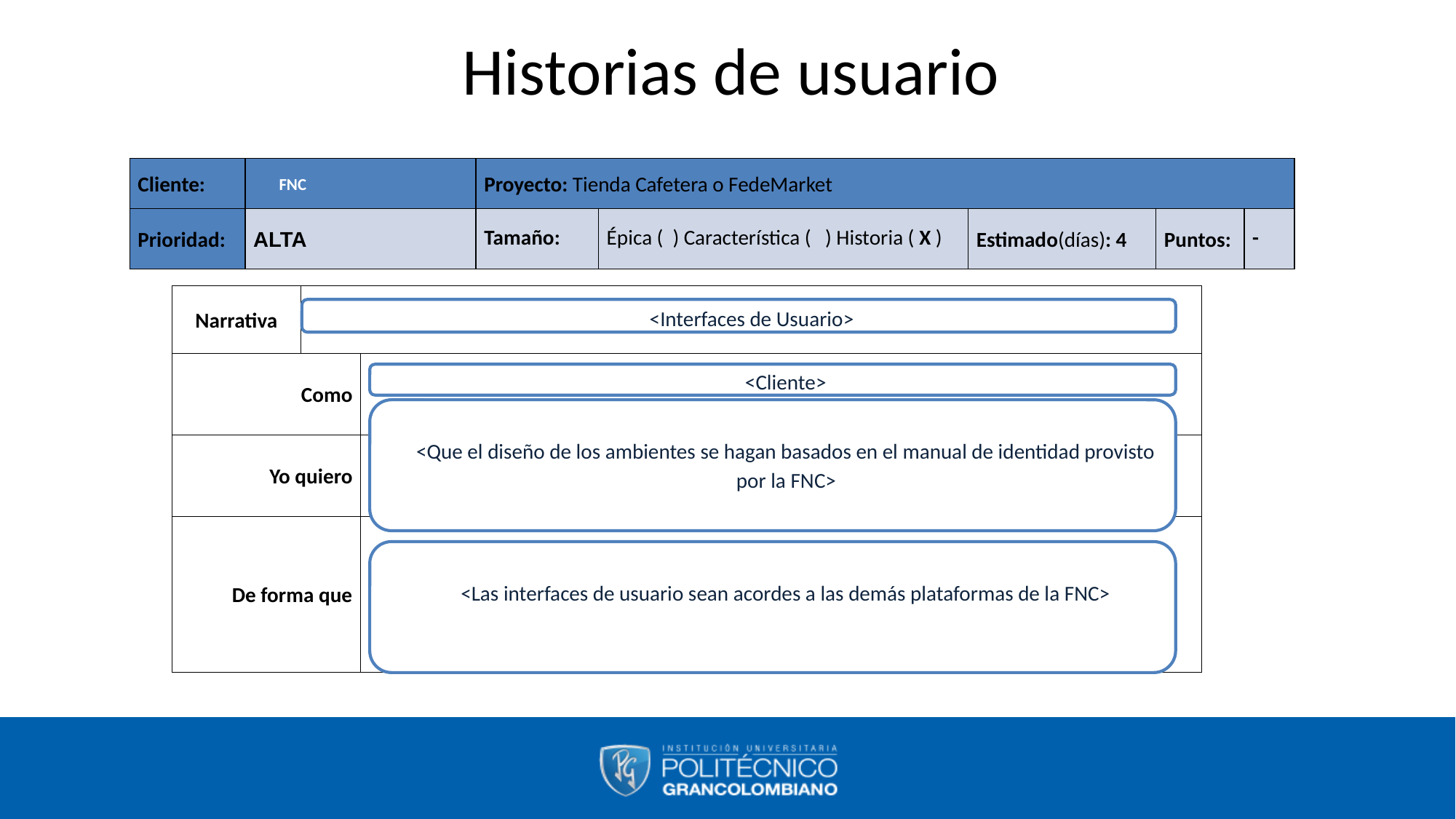

# Historias de usuario
| Cliente: | FNC | Proyecto: Tienda Cafetera o FedeMarket |  |  |  |  |
| --- | --- | --- | --- | --- | --- | --- |
| Prioridad: | ALTA | Tamaño: | Épica ( ) Característica ( ) Historia ( X ) | Estimado(días): 4 | Puntos: | - |
| Narrativa |  |  |
| --- | --- | --- |
| Como |  |  |
| Yo quiero |  |  |
| De forma que |  |  |
<Interfaces de Usuario>
<Cliente>

<Que el diseño de los ambientes se hagan basados en el manual de identidad provisto por la FNC>

<Las interfaces de usuario sean acordes a las demás plataformas de la FNC>